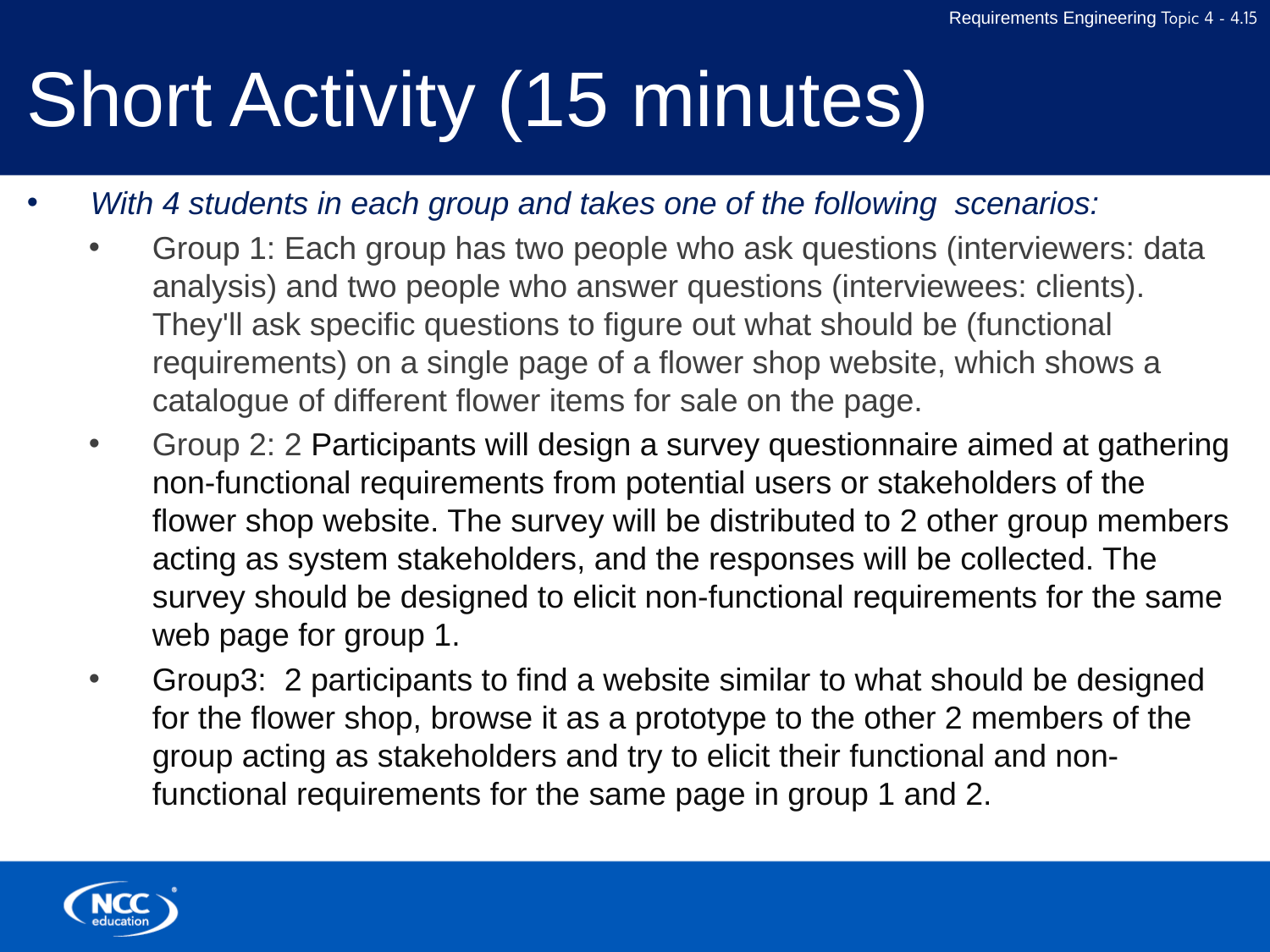

# Short Activity (15 minutes)
With 4 students in each group and takes one of the following  scenarios:
Group 1: Each group has two people who ask questions (interviewers: data analysis) and two people who answer questions (interviewees: clients). They'll ask specific questions to figure out what should be (functional requirements) on a single page of a flower shop website, which shows a catalogue of different flower items for sale on the page.
Group 2: 2 Participants will design a survey questionnaire aimed at gathering non-functional requirements from potential users or stakeholders of the flower shop website. The survey will be distributed to 2 other group members acting as system stakeholders, and the responses will be collected. The survey should be designed to elicit non-functional requirements for the same web page for group 1.
Group3:  2 participants to find a website similar to what should be designed for the flower shop, browse it as a prototype to the other 2 members of the group acting as stakeholders and try to elicit their functional and non-functional requirements for the same page in group 1 and 2.